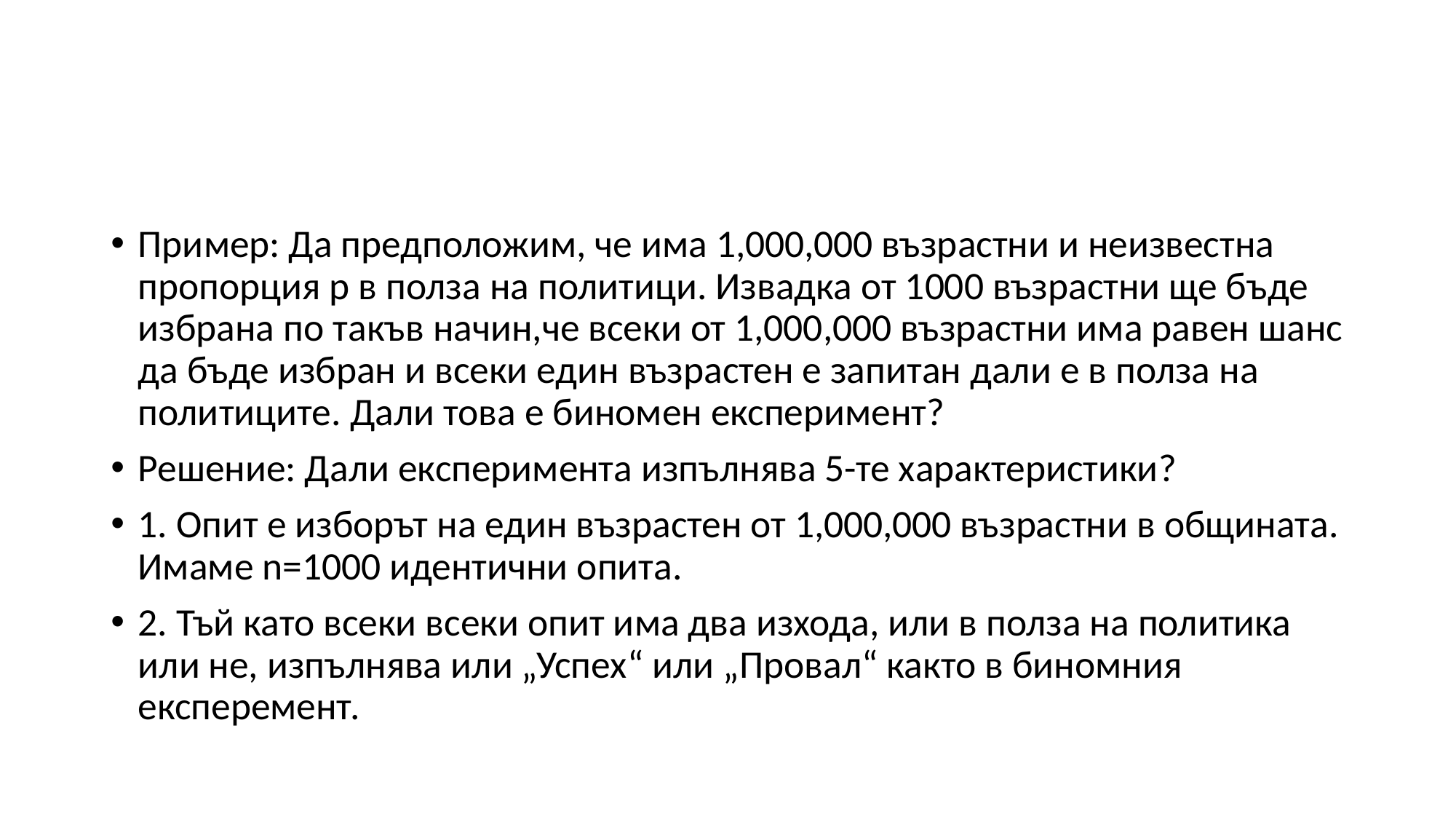

#
Пример: Да предположим, че има 1,000,000 възрастни и неизвестна пропорция p в полза на политици. Извадка от 1000 възрастни ще бъде избрана по такъв начин,че всеки от 1,000,000 възрастни има равен шанс да бъде избран и всеки един възрастен е запитан дали е в полза на политиците. Дали това е биномен експеримент?
Решение: Дали експеримента изпълнява 5-те характеристики?
1. Опит е изборът на един възрастен от 1,000,000 възрастни в общината. Имаме n=1000 идентични опита.
2. Тъй като всеки всеки опит има два изхода, или в полза на политика или не, изпълнява или „Успех“ или „Провал“ както в биномния експеремент.